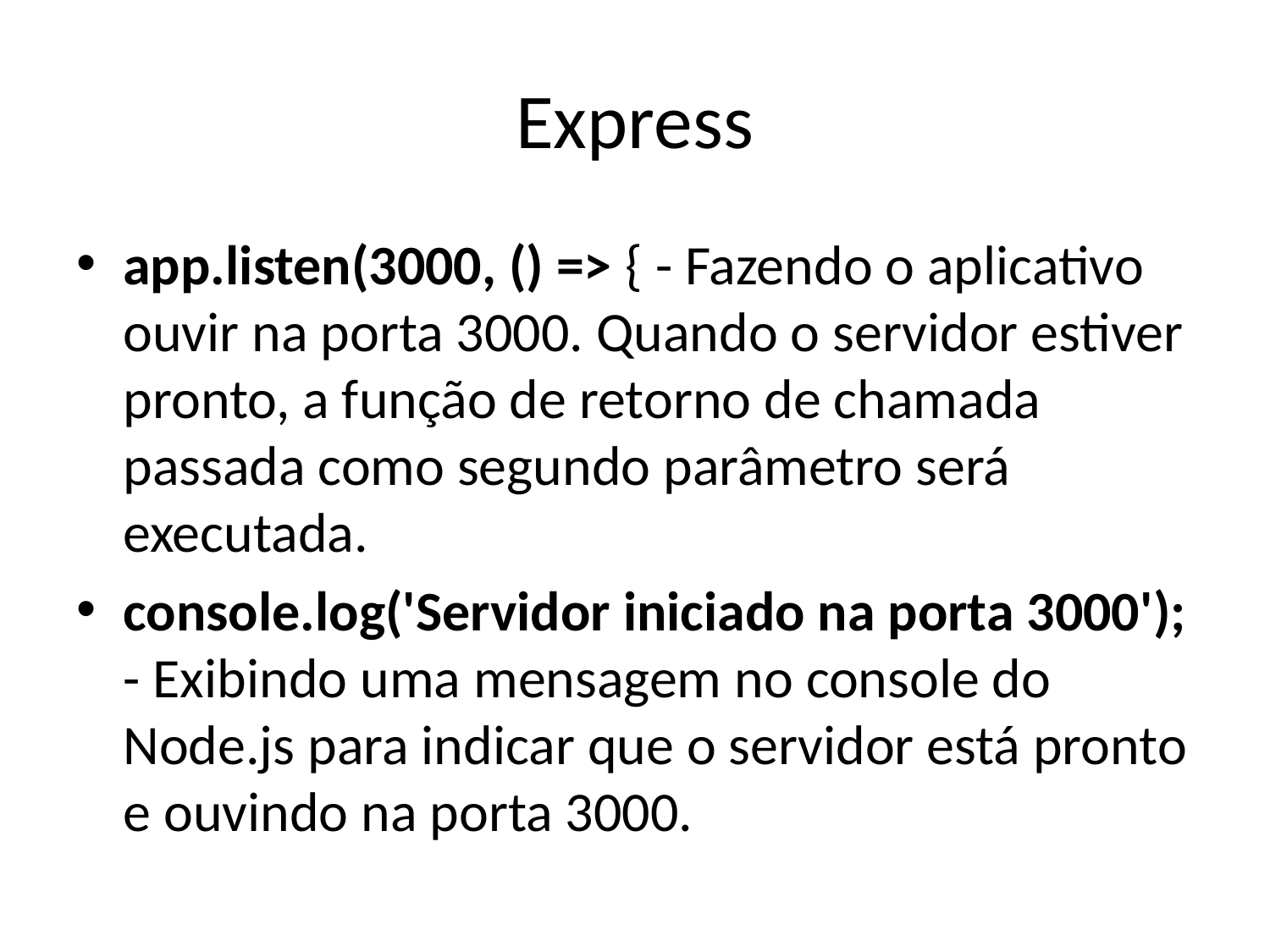

# Express
app.listen(3000, () => { - Fazendo o aplicativo ouvir na porta 3000. Quando o servidor estiver pronto, a função de retorno de chamada passada como segundo parâmetro será executada.
console.log('Servidor iniciado na porta 3000'); - Exibindo uma mensagem no console do Node.js para indicar que o servidor está pronto e ouvindo na porta 3000.